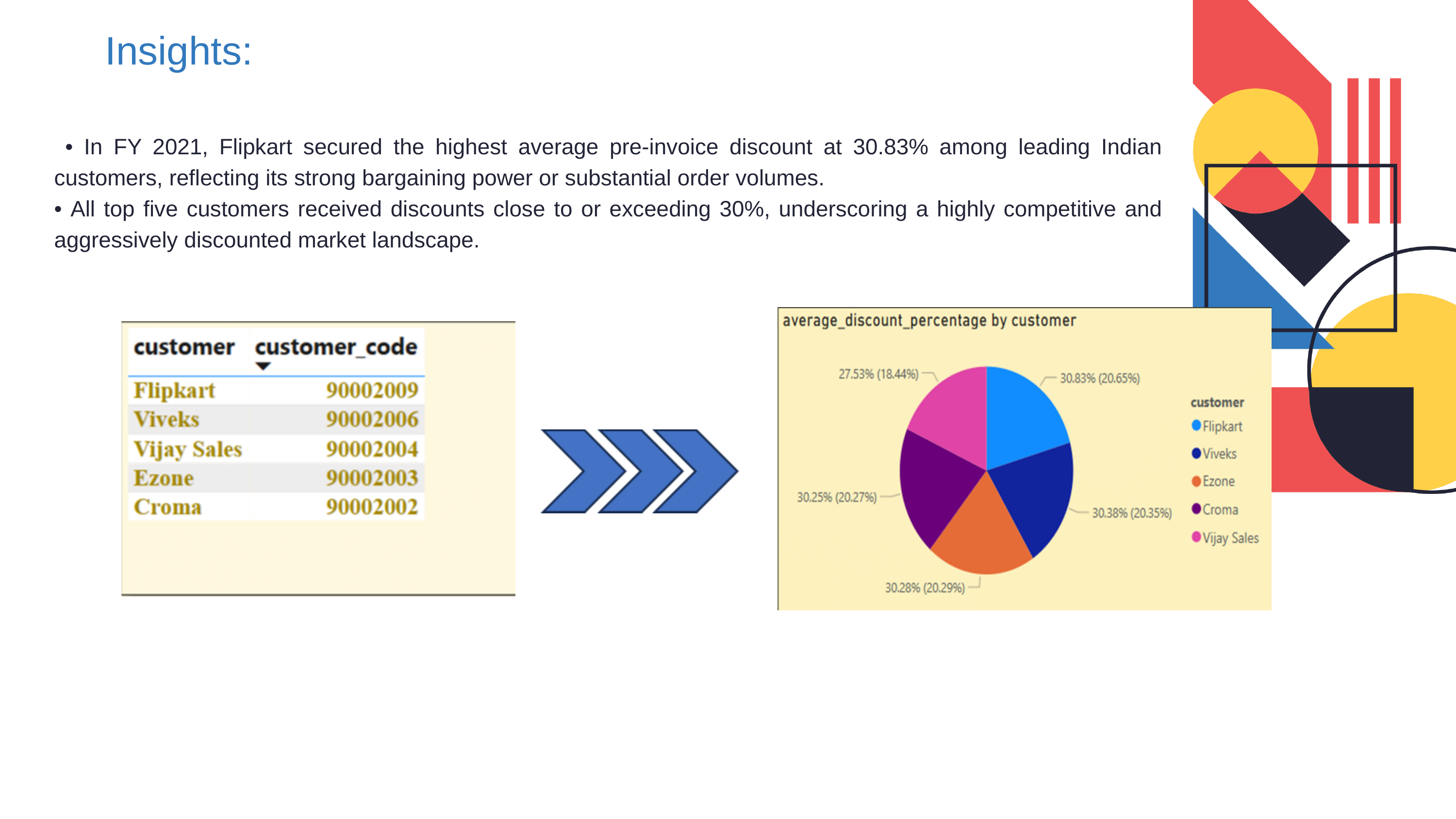

Insights:

 • In FY 2021, Flipkart secured the highest average pre-invoice discount at 30.83% among leading Indian customers, reflecting its strong bargaining power or substantial order volumes.
• All top five customers received discounts close to or exceeding 30%, underscoring a highly competitive and aggressively discounted market landscape.